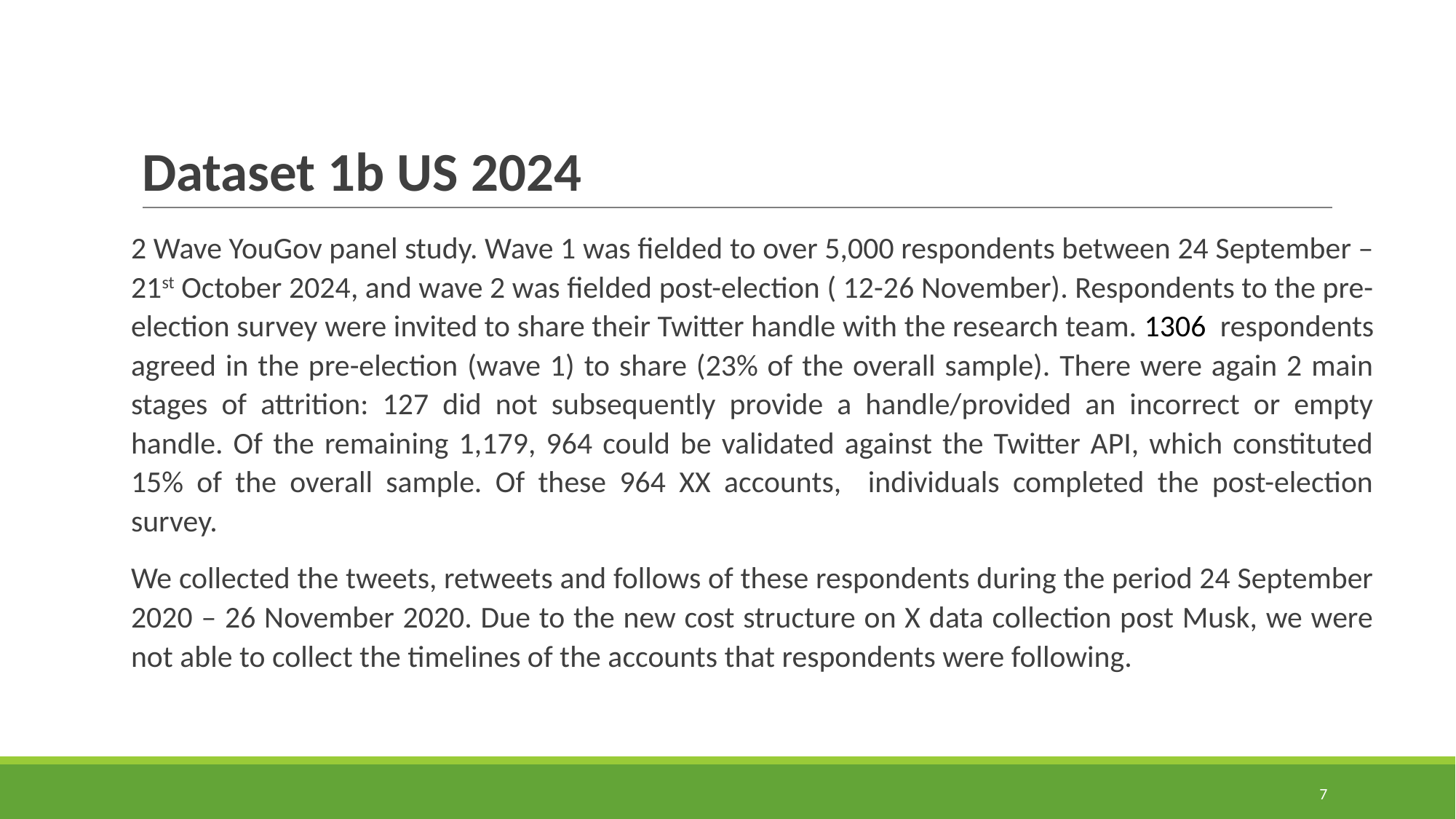

# Dataset 1b US 2024
2 Wave YouGov panel study. Wave 1 was fielded to over 5,000 respondents between 24 September – 21st October 2024, and wave 2 was fielded post-election ( 12-26 November). Respondents to the pre-election survey were invited to share their Twitter handle with the research team. 1306  respondents agreed in the pre-election (wave 1) to share (23% of the overall sample). There were again 2 main stages of attrition: 127 did not subsequently provide a handle/provided an incorrect or empty handle. Of the remaining 1,179, 964 could be validated against the Twitter API, which constituted 15% of the overall sample. Of these 964 XX accounts,  individuals completed the post-election survey.
We collected the tweets, retweets and follows of these respondents during the period 24 September 2020 – 26 November 2020. Due to the new cost structure on X data collection post Musk, we were not able to collect the timelines of the accounts that respondents were following.
7